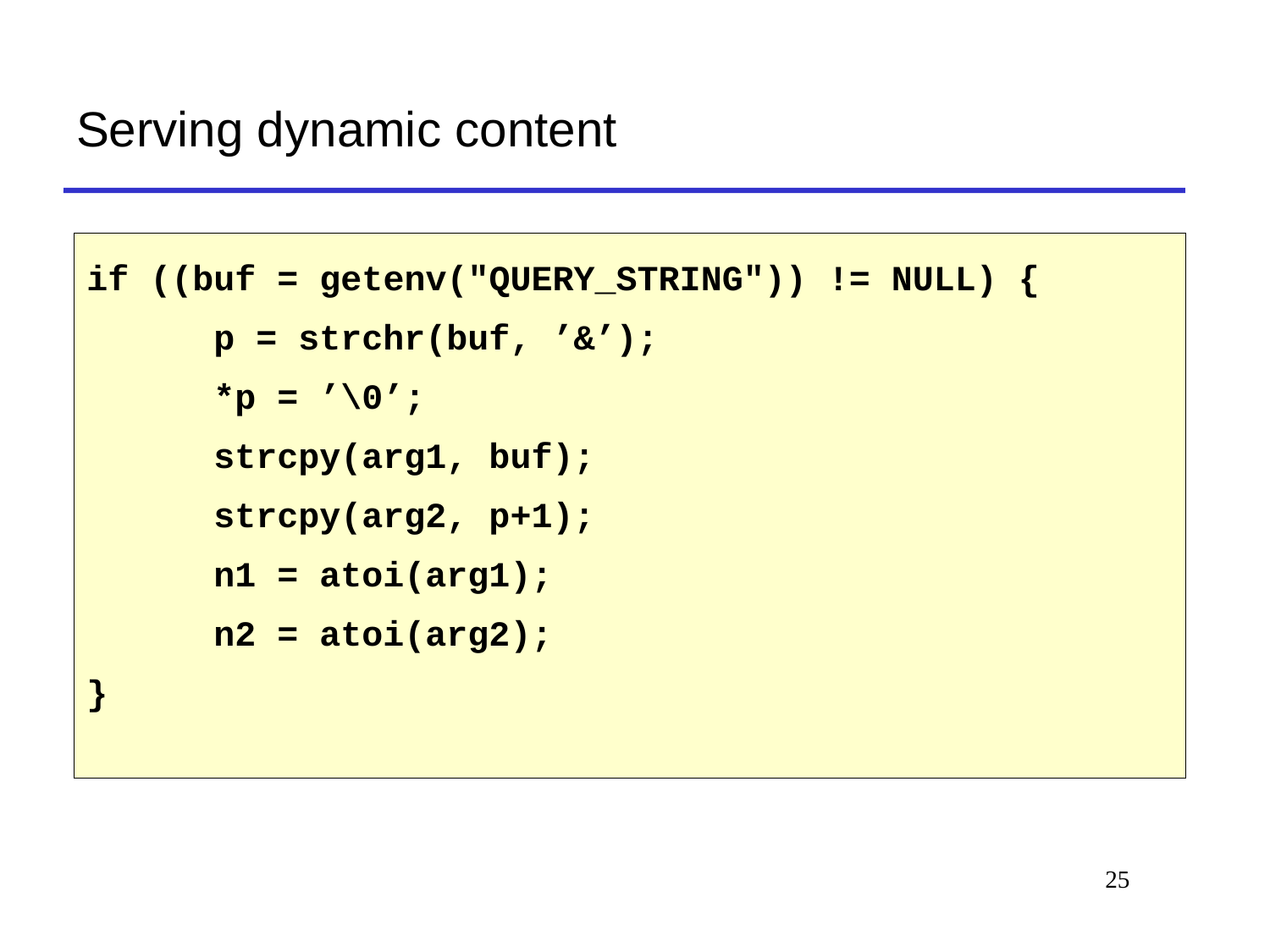

# Serving dynamic content
if ((buf = getenv("QUERY_STRING")) != NULL) {
	p = strchr(buf, ’&’);
	*p = ’\0’;
	strcpy(arg1, buf);
	strcpy(arg2, p+1);
	n1 = atoi(arg1);
	n2 = atoi(arg2);
}

25